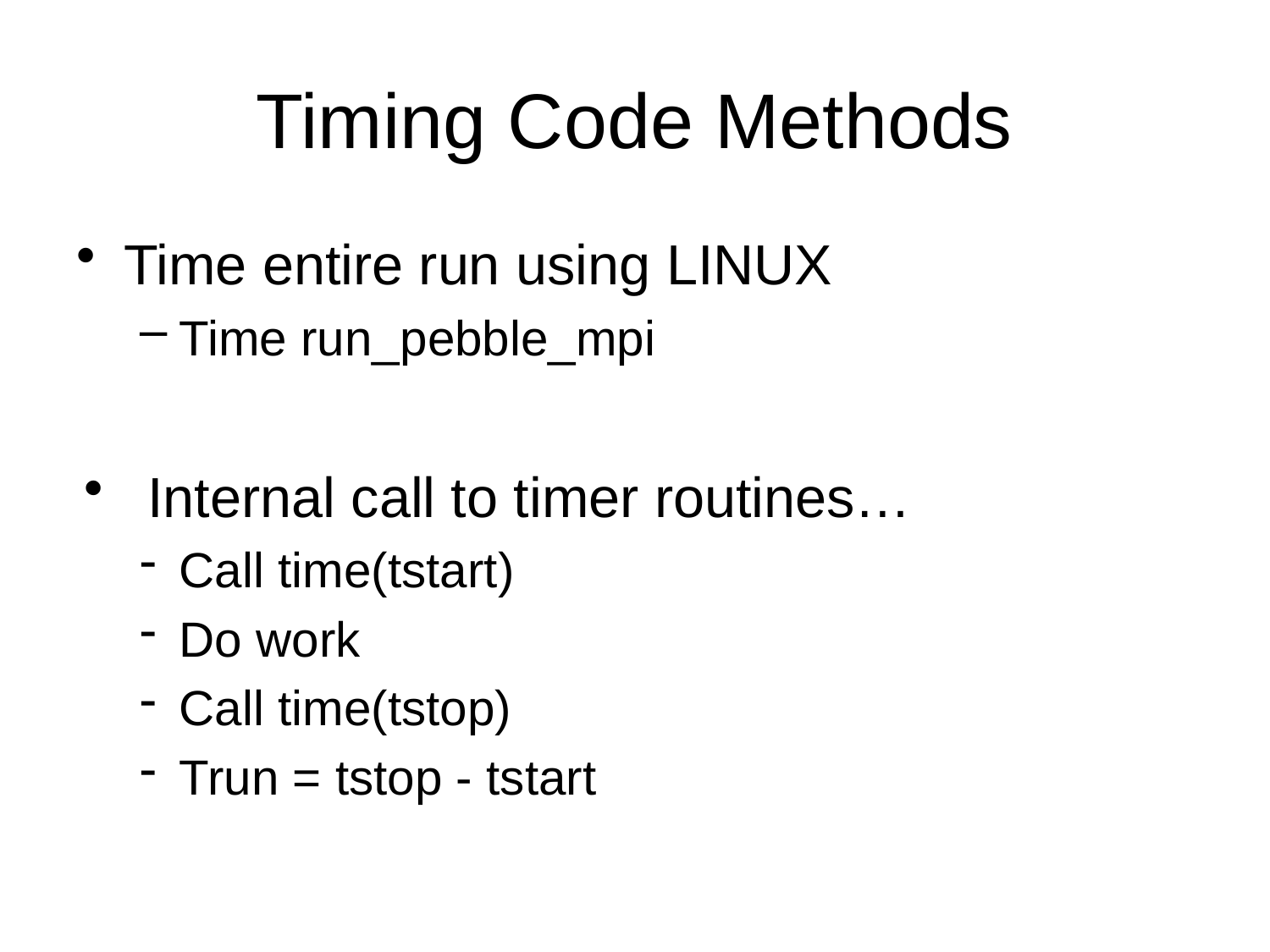

# Timing Code Methods
Time entire run using LINUX
Time run_pebble_mpi

Internal call to timer routines…
Call time(tstart)
Do work
Call time(tstop)
Trun = tstop - tstart